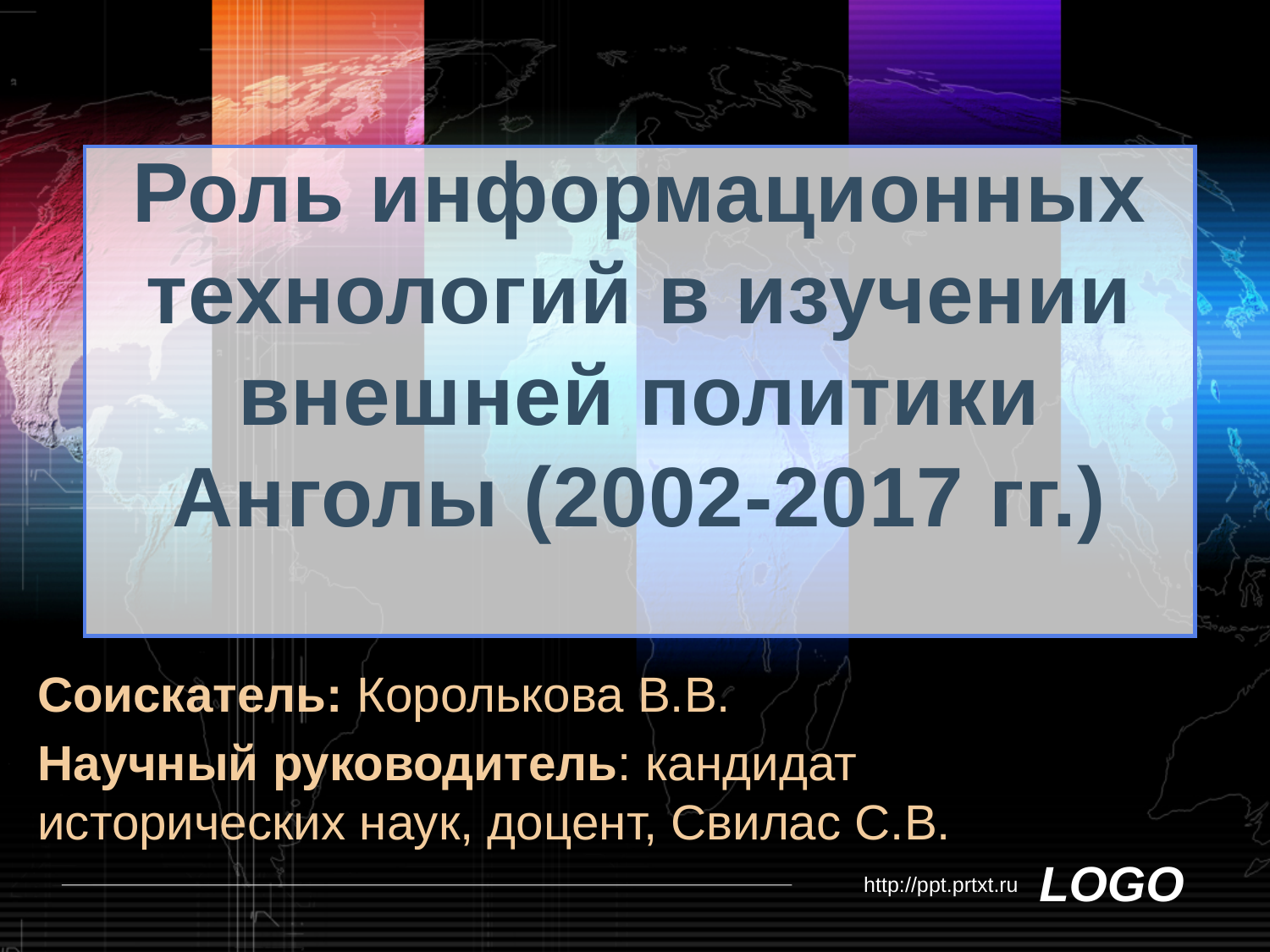

# Роль информационных технологий в изучении внешней политики Анголы (2002-2017 гг.)
Соискатель: Королькова В.В.
Научный руководитель: кандидат исторических наук, доцент, Свилас С.В.